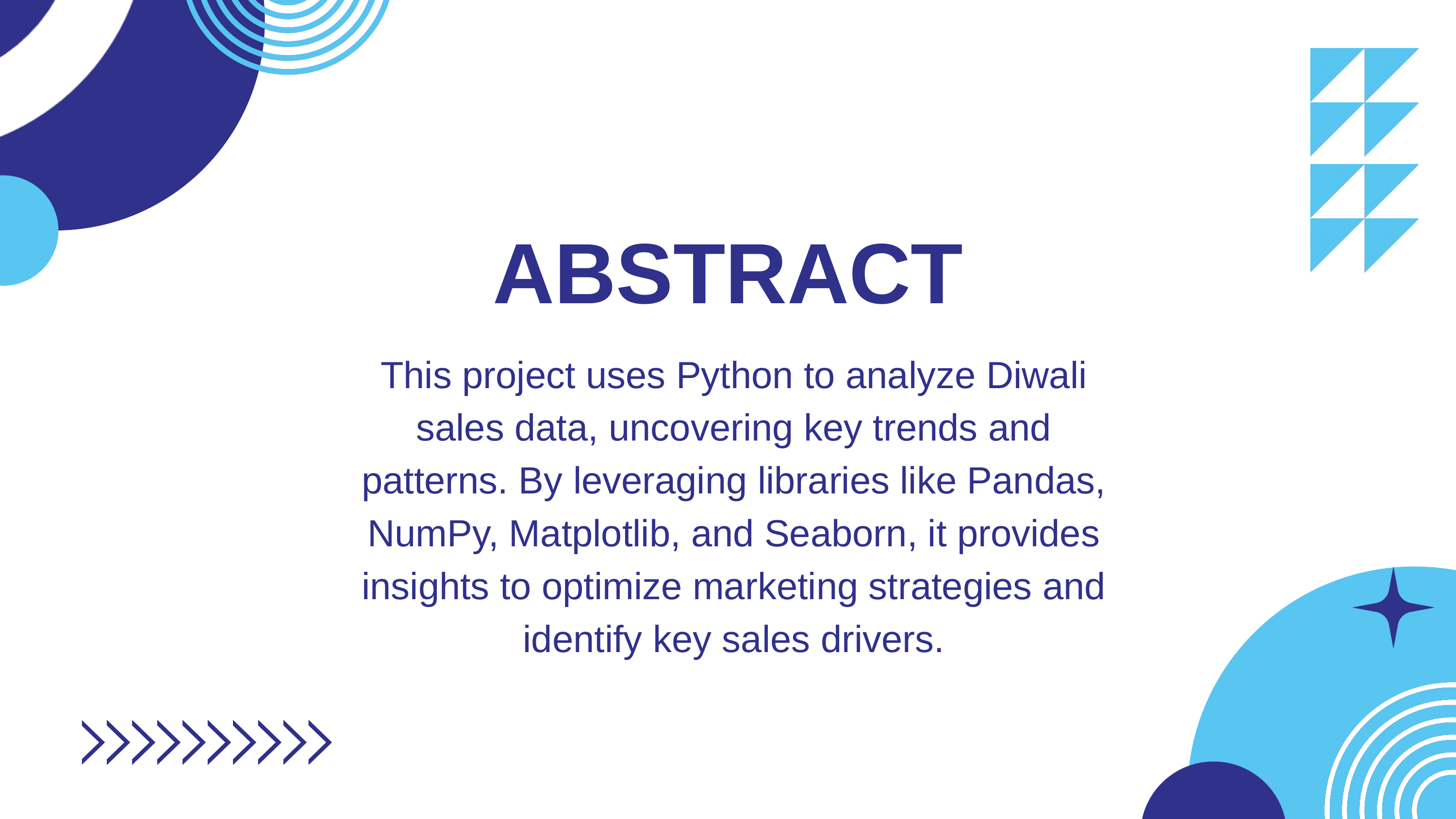

ABSTRACT
This project uses Python to analyze Diwali sales data, uncovering key trends and patterns. By leveraging libraries like Pandas, NumPy, Matplotlib, and Seaborn, it provides insights to optimize marketing strategies and identify key sales drivers.